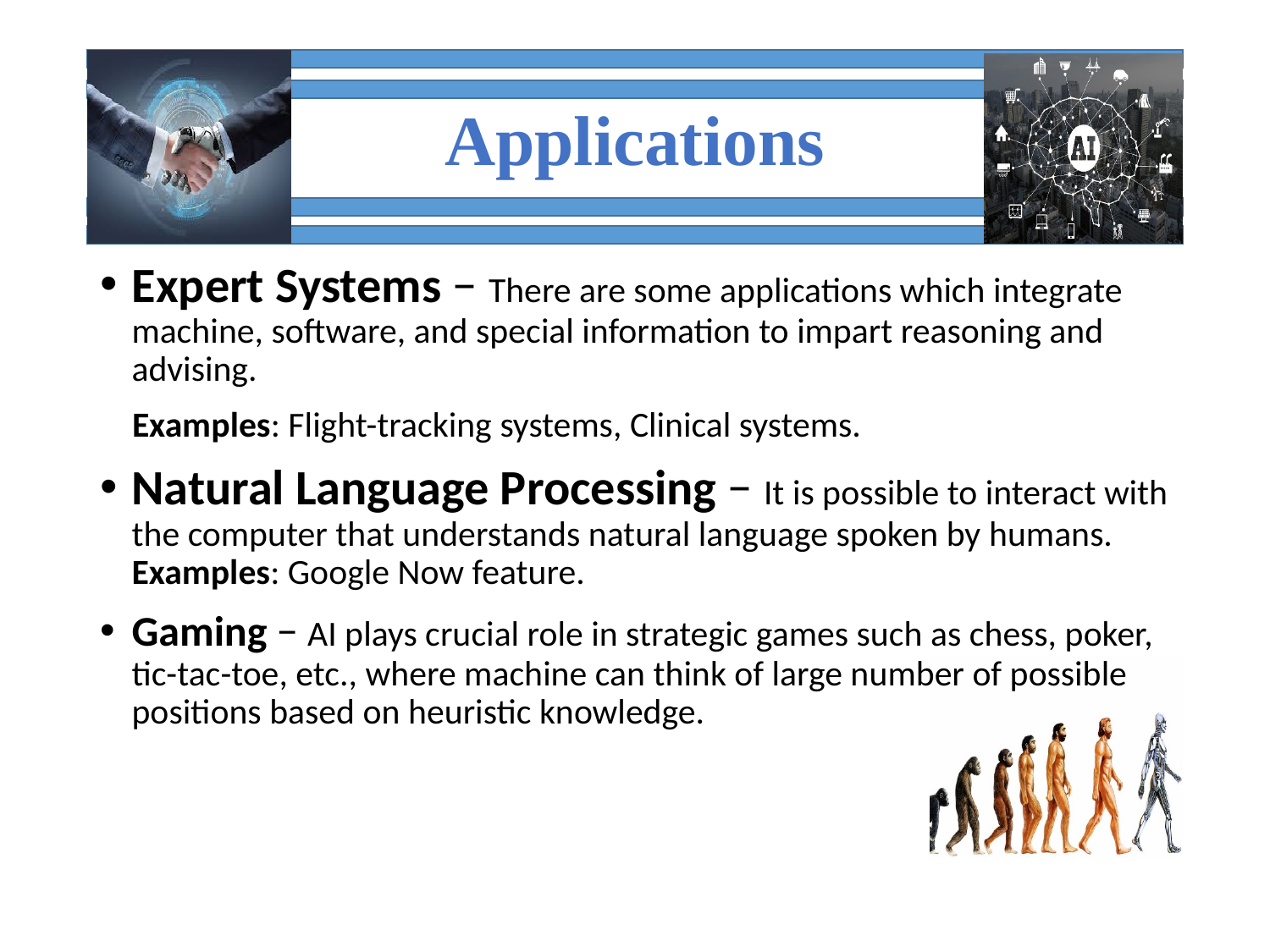

# Applications
Expert Systems − There are some applications which integrate machine, software, and special information to impart reasoning and advising.
    Examples: Flight-tracking systems, Clinical systems.
Natural Language Processing − It is possible to interact with the computer that understands natural language spoken by humans. Examples: Google Now feature.
Gaming − AI plays crucial role in strategic games such as chess, poker, tic-tac-toe, etc., where machine can think of large number of possible positions based on heuristic knowledge.